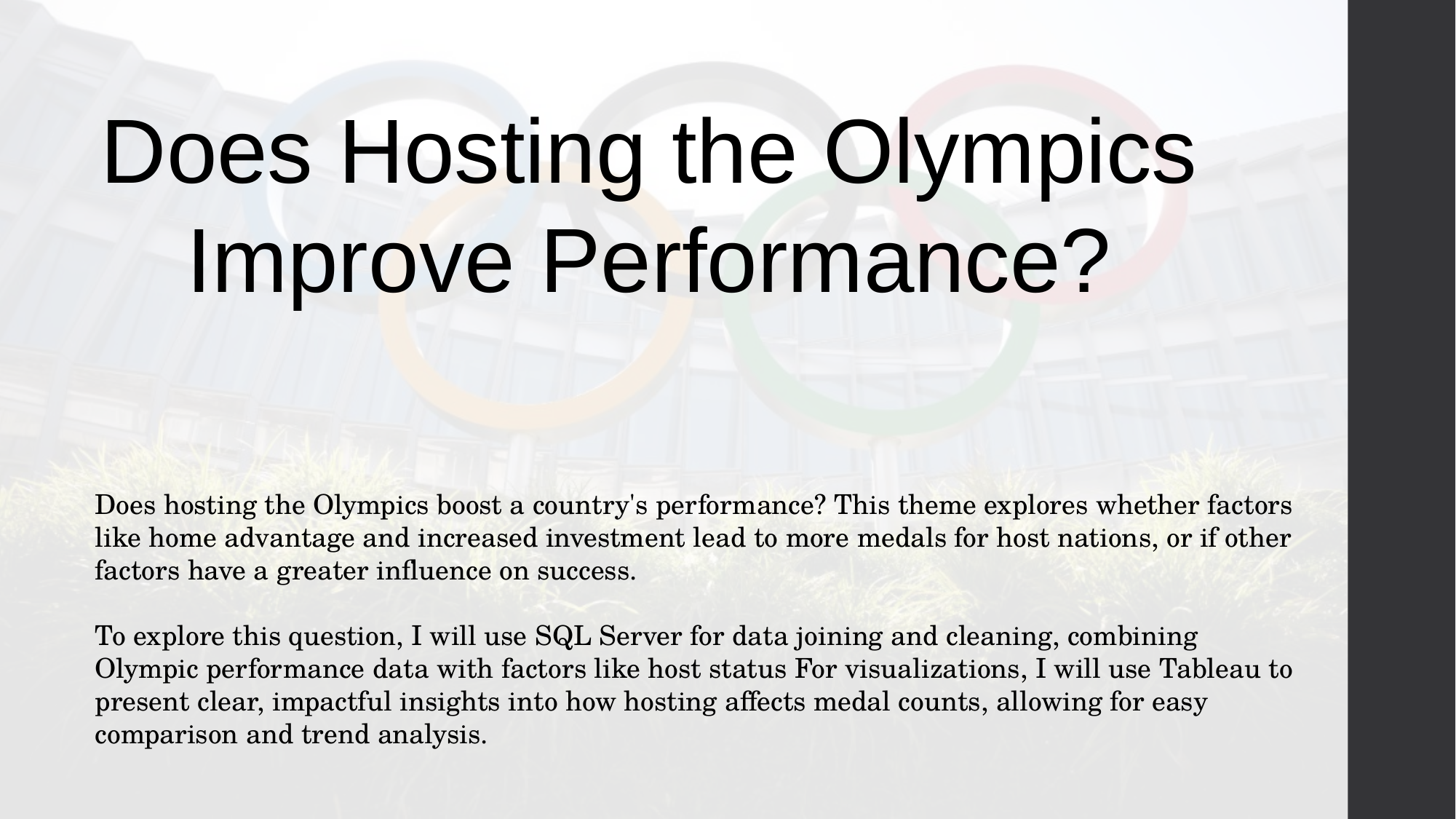

Does Hosting the Olympics Improve Performance?

Does hosting the Olympics boost a country's performance? This theme explores whether factors like home advantage and increased investment lead to more medals for host nations, or if other factors have a greater influence on success.

To explore this question, I will use SQL Server for data joining and cleaning, combining Olympic performance data with factors like host status For visualizations, I will use Tableau to present clear, impactful insights into how hosting affects medal counts, allowing for easy comparison and trend analysis.